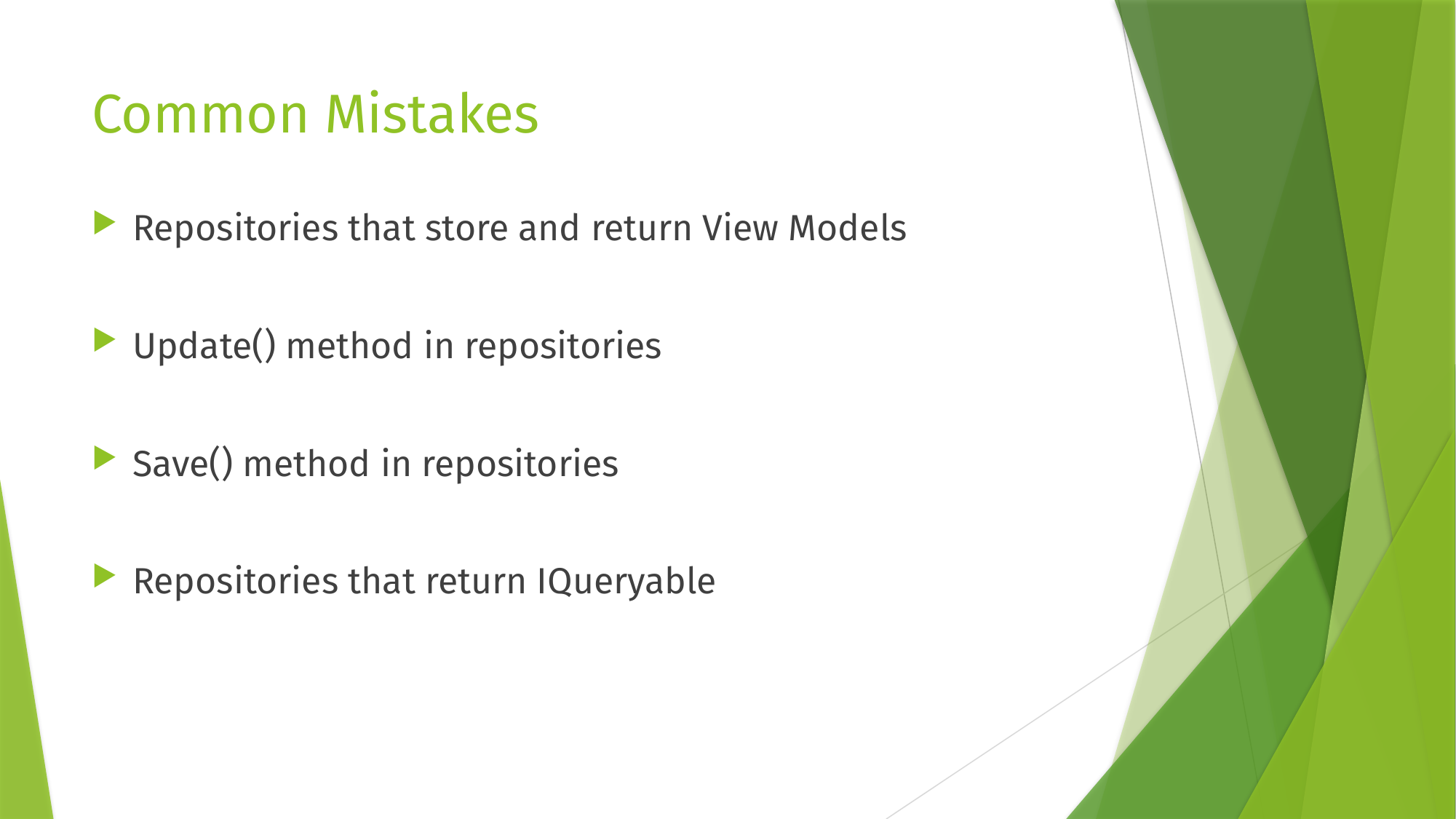

# Common Mistakes
Repositories that store and return View Models

Update() method in repositories

Save() method in repositories

Repositories that return IQueryable